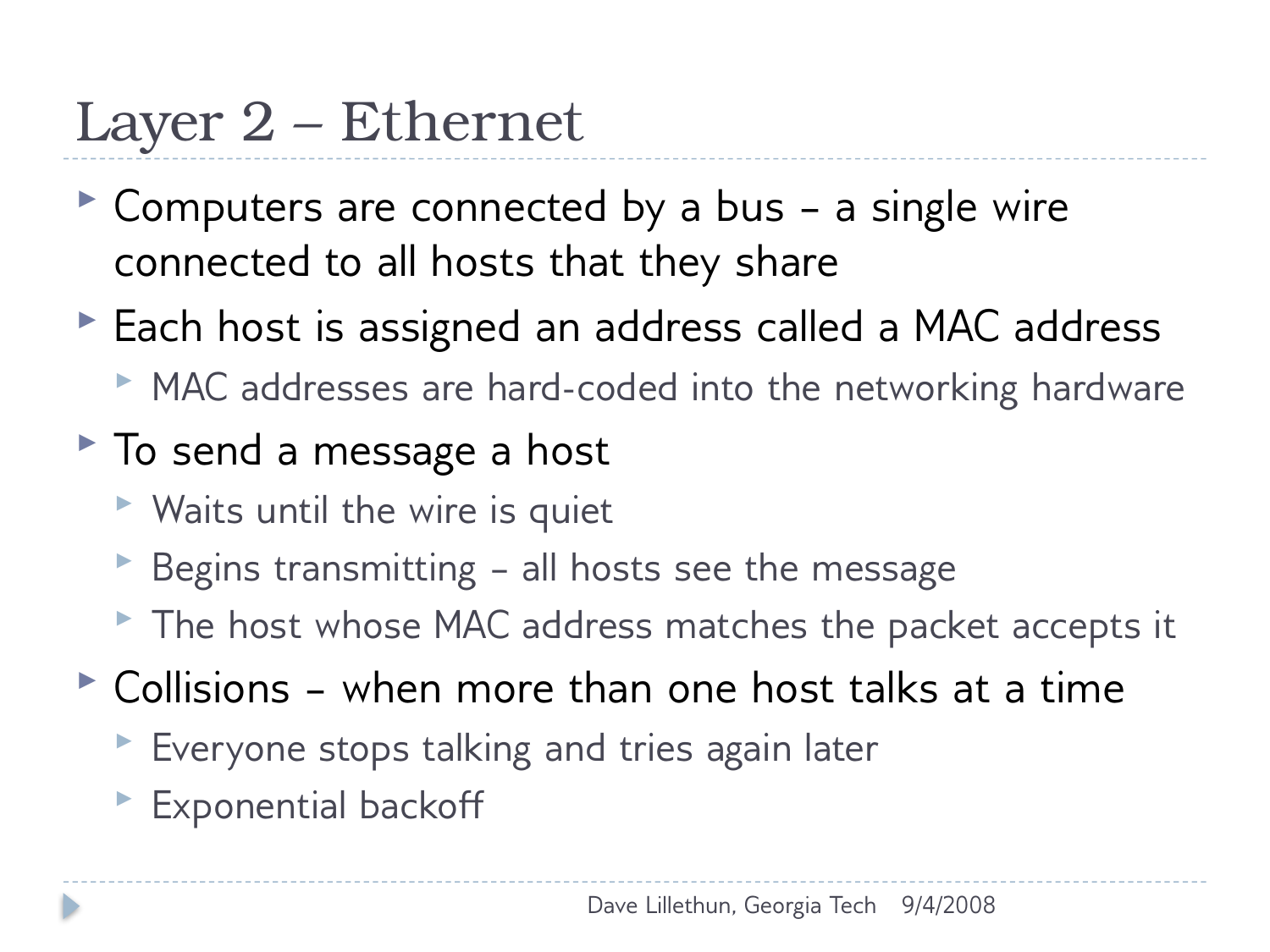

# Layer 2 – Ethernet
Computers are connected by a bus – a single wire connected to all hosts that they share
Each host is assigned an address called a MAC address
MAC addresses are hard-coded into the networking hardware
To send a message a host
Waits until the wire is quiet
Begins transmitting – all hosts see the message
The host whose MAC address matches the packet accepts it
Collisions – when more than one host talks at a time
Everyone stops talking and tries again later
Exponential backoff
Dave Lillethun, Georgia Tech
9/4/2008